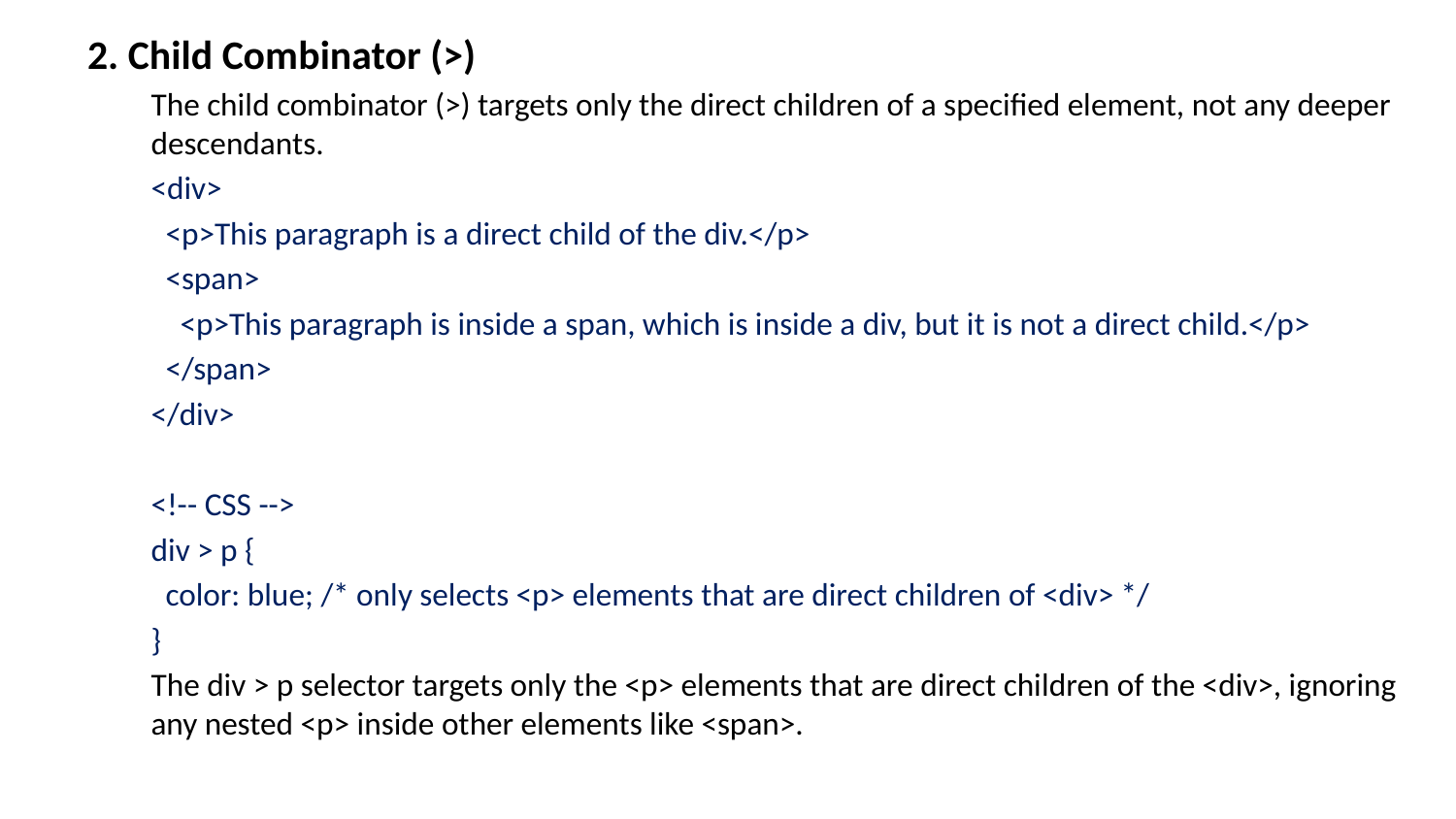

2. Child Combinator (>)
The child combinator (>) targets only the direct children of a specified element, not any deeper descendants.
<div>
  <p>This paragraph is a direct child of the div.</p>
  <span>
    <p>This paragraph is inside a span, which is inside a div, but it is not a direct child.</p>
  </span>
</div>

<!-- CSS -->
div > p {
  color: blue; /* only selects <p> elements that are direct children of <div> */
}
The div > p selector targets only the <p> elements that are direct children of the <div>, ignoring any nested <p> inside other elements like <span>.